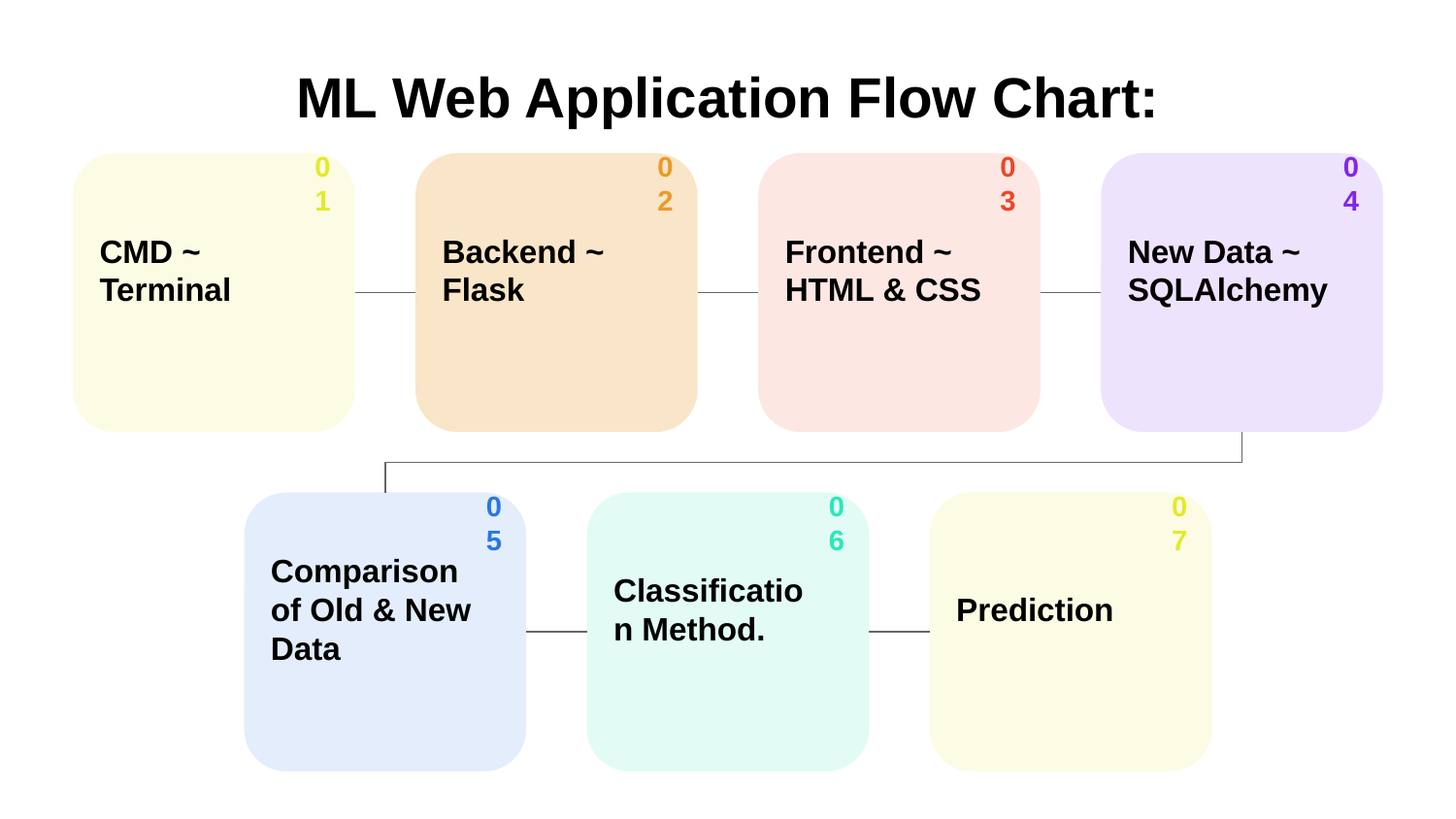

# ML Web Application Flow Chart:

01
CMD ~ Terminal

02
Backend ~ Flask

03
Frontend ~ HTML & CSS

04
New Data ~ SQLAlchemy

05
Comparison of Old & New Data

06
Classification Method.

07
Prediction